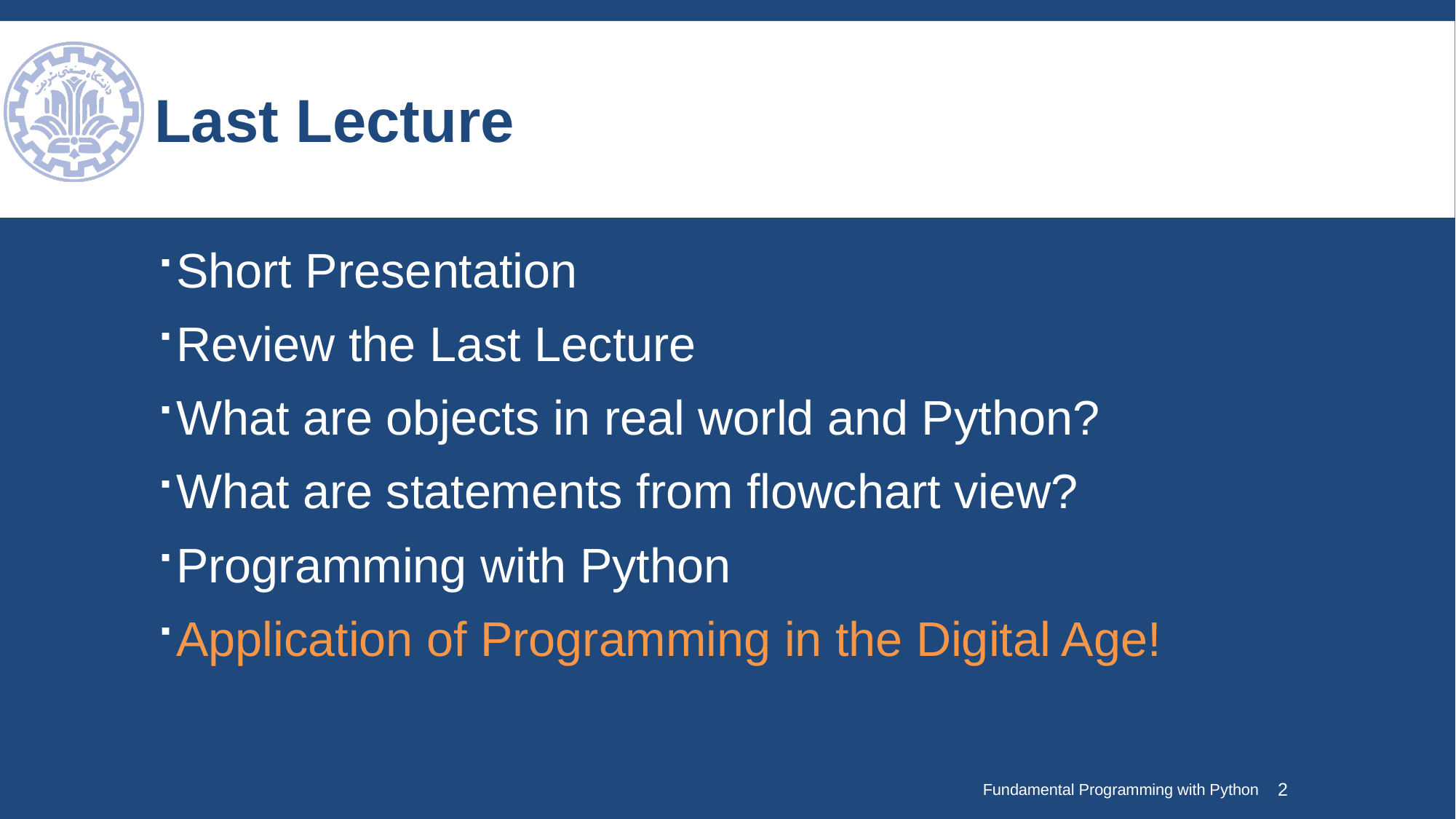

# Last Lecture
Short Presentation
Review the Last Lecture
What are objects in real world and Python?
What are statements from flowchart view?
Programming with Python
Application of Programming in the Digital Age!
Fundamental Programming with Python
2